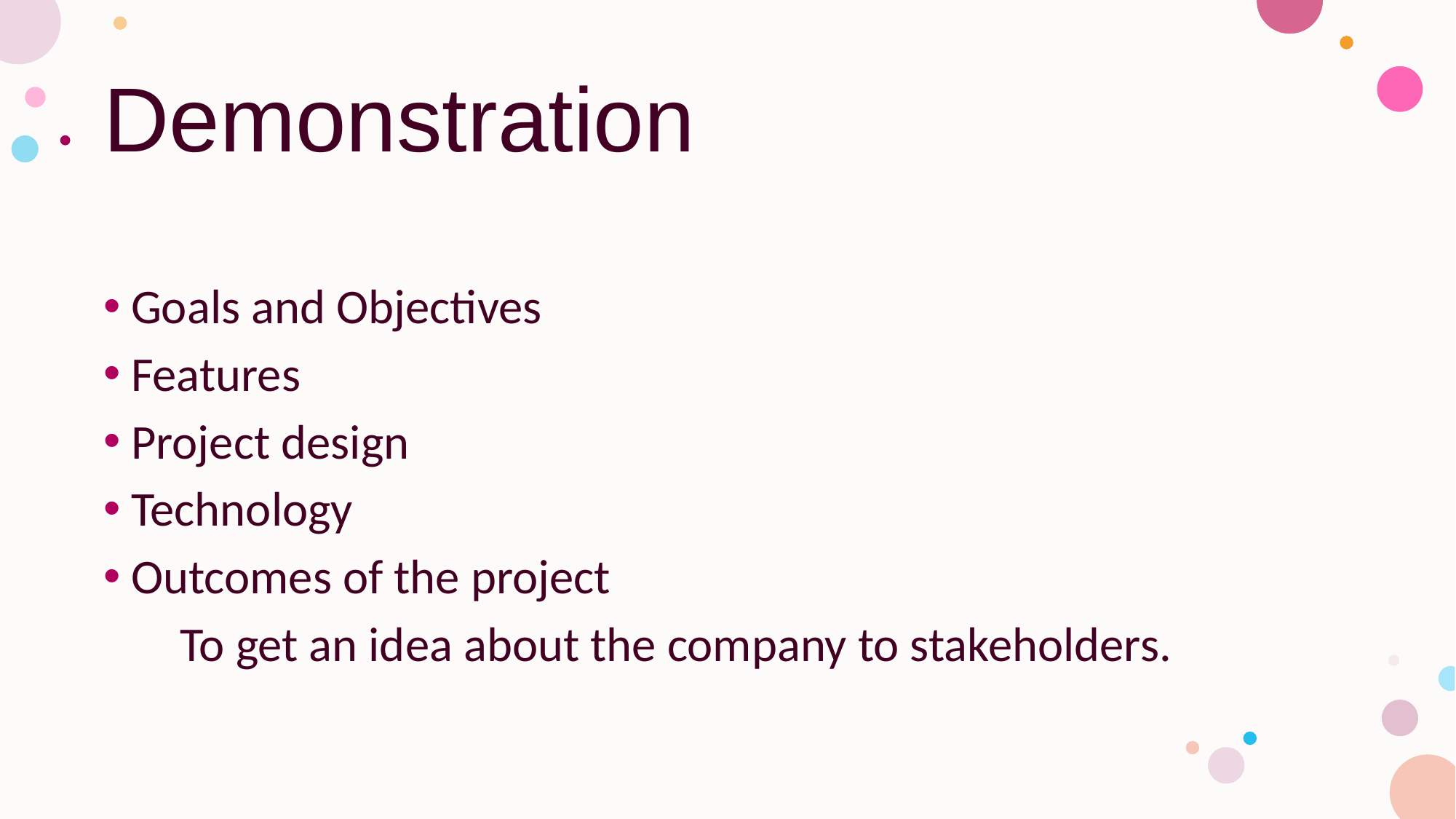

# Demonstration
Goals and Objectives
Features
Project design
Technology
Outcomes of the project
       To get an idea about the company to stakeholders.